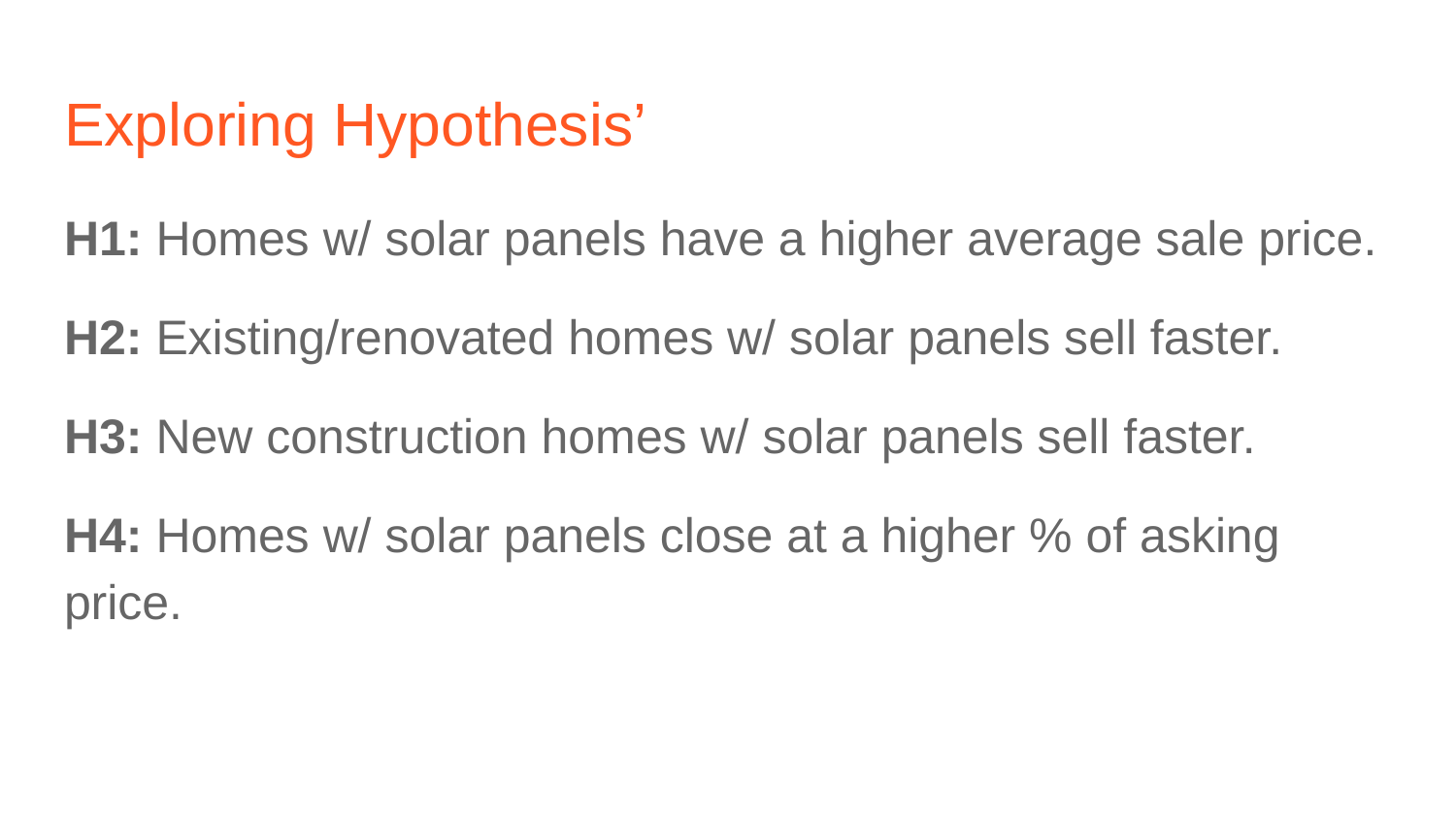

# Exploring Hypothesis’
H1: Homes w/ solar panels have a higher average sale price.
H2: Existing/renovated homes w/ solar panels sell faster.
H3: New construction homes w/ solar panels sell faster.
H4: Homes w/ solar panels close at a higher % of asking price.